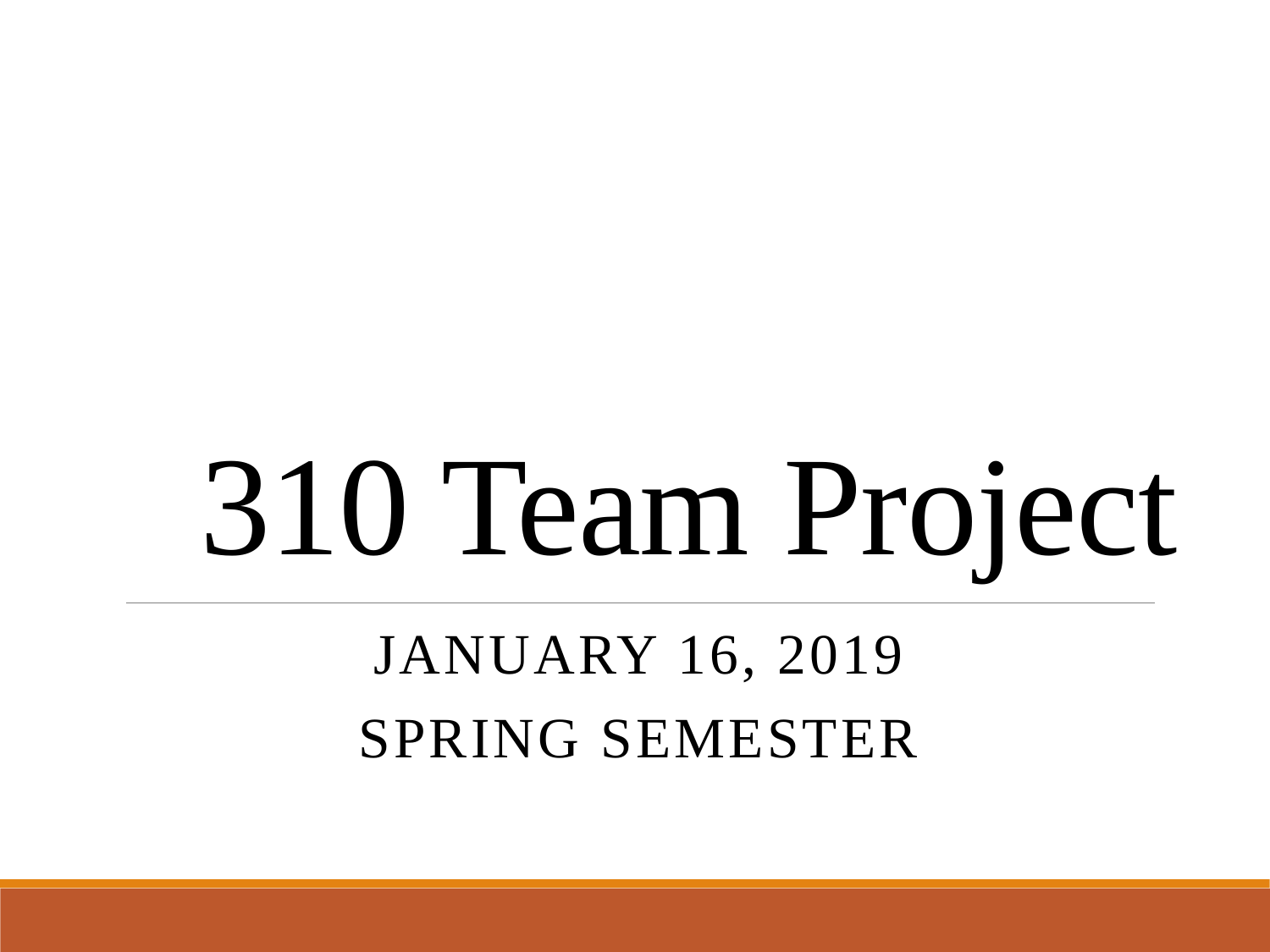

# 310 Team Project
January 16, 2019
Spring Semester